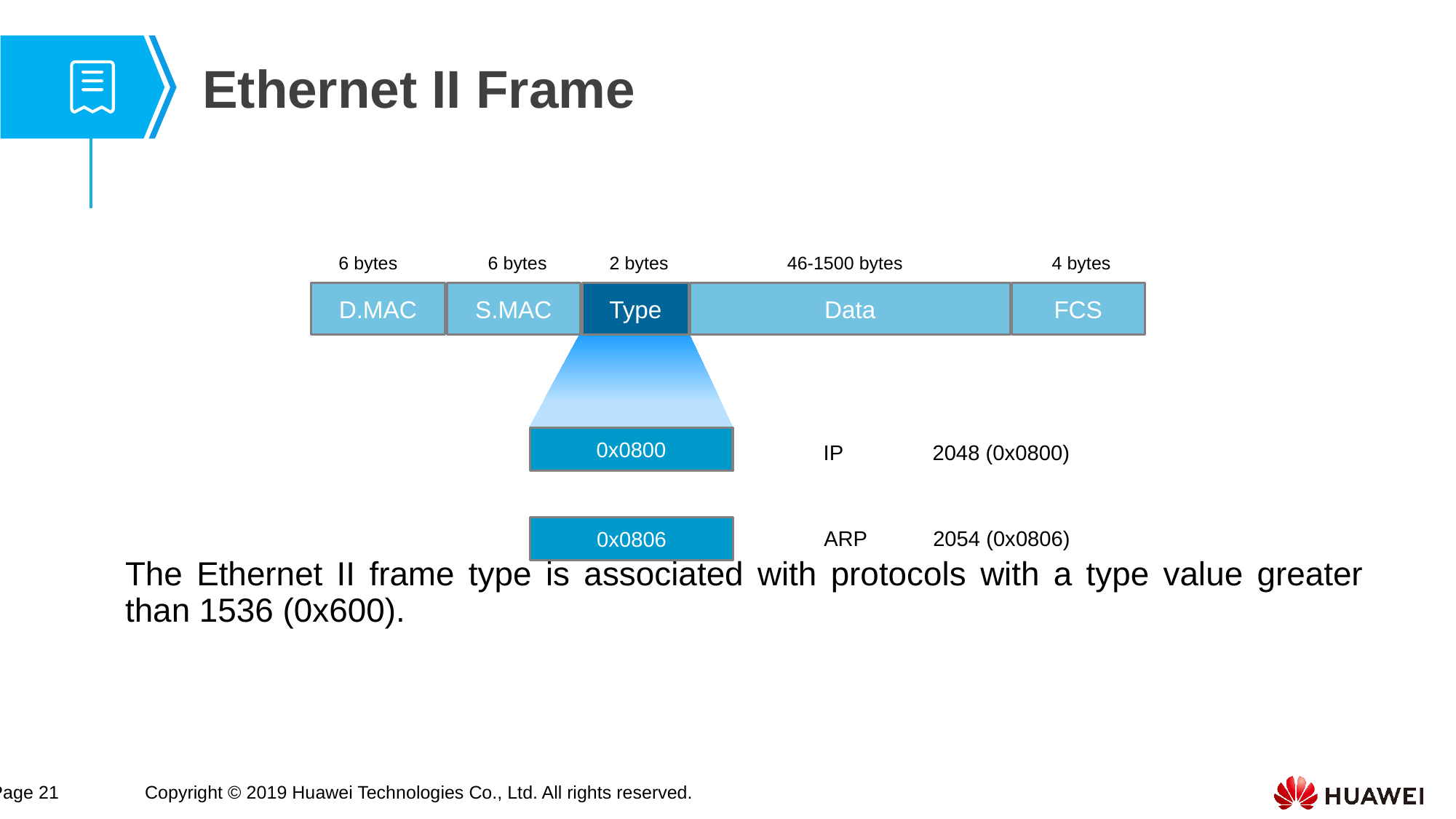

Ethernet II Frame

The Ethernet II frame type is associated with protocols with a type value greater than 1536 (0x600).

6 bytes
6 bytes
2 bytes
46-1500 bytes
4 bytes
D.MAC
S.MAC
Type
Data
FCS

0x0800
IP	2048 (0x0800)
0x0806
ARP	2054 (0x0806)